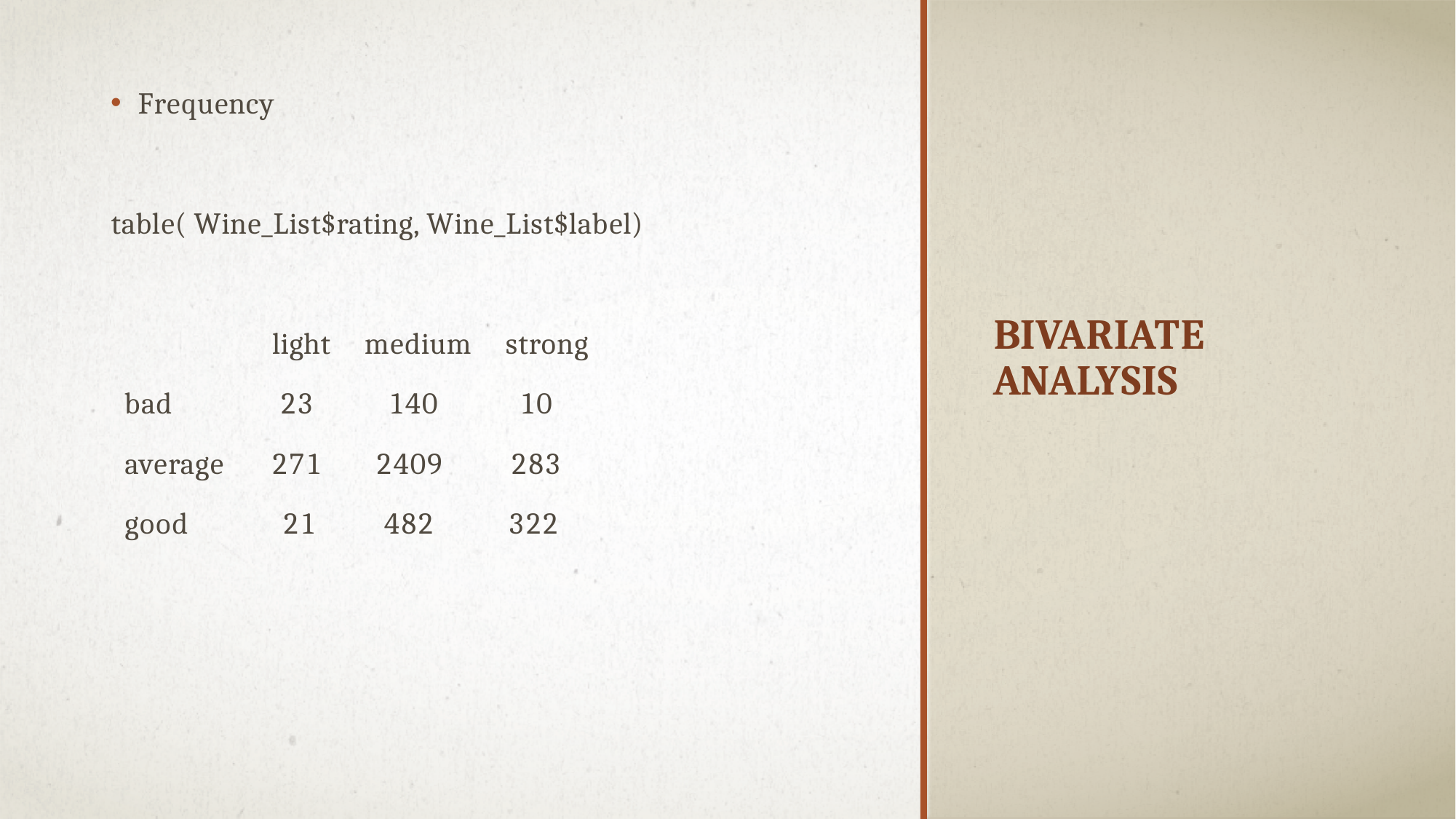

Frequency

table( Wine_List$rating, Wine_List$label)

                        light     medium     strong
  bad                23           140            10
  average       271        2409          283
  good              21          482           322
# Bivariate Analysis